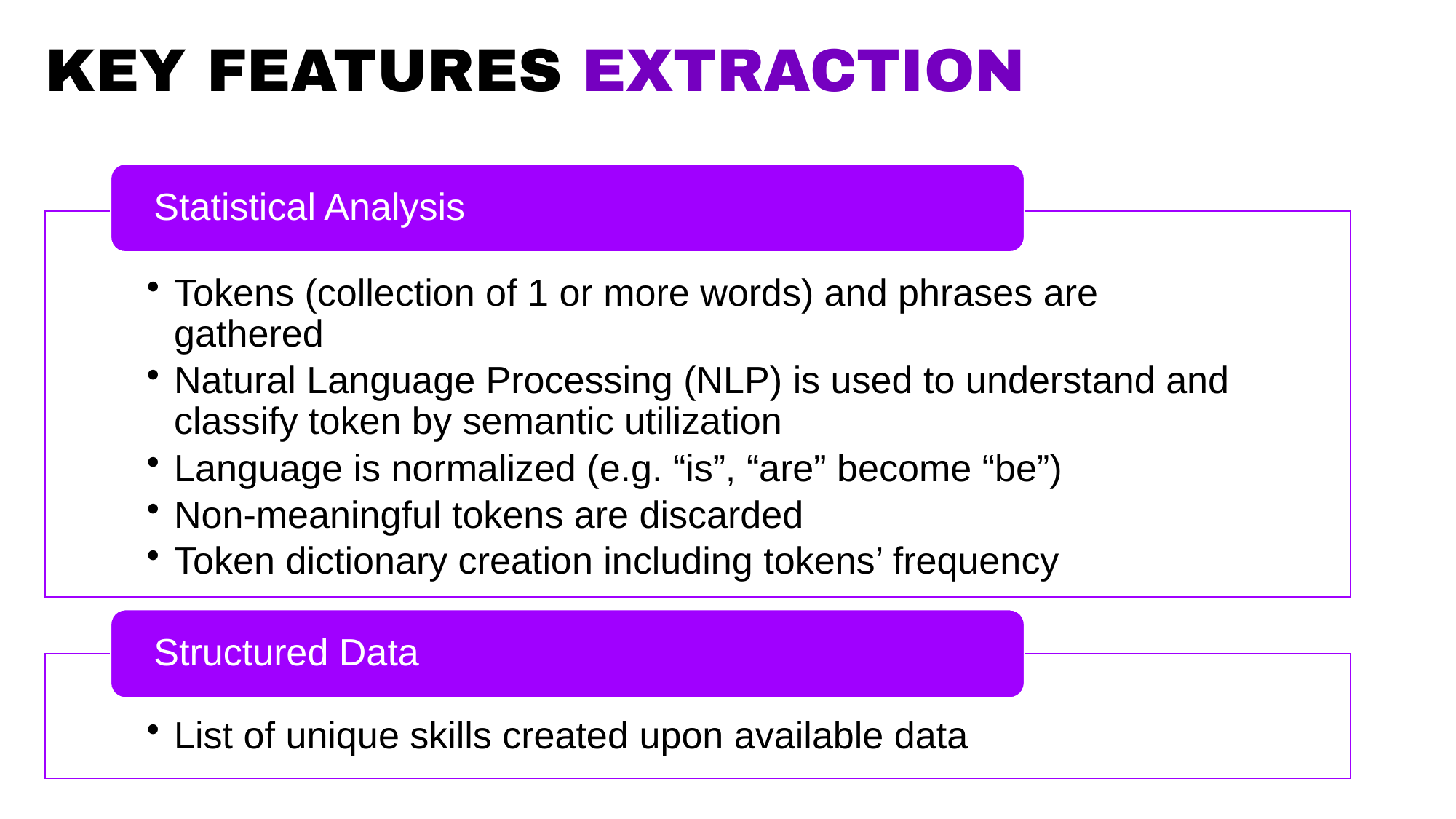

# Key features extraction
Tokens (collection of 1 or more words) and phrases are gathered
Natural Language Processing (NLP) is used to understand and classify token by semantic utilization
Language is normalized (e.g. “is”, “are” become “be”)
Non-meaningful tokens are discarded
Token dictionary creation including tokens’ frequency
Statistical Analysis
List of unique skills created upon available data
Structured Data